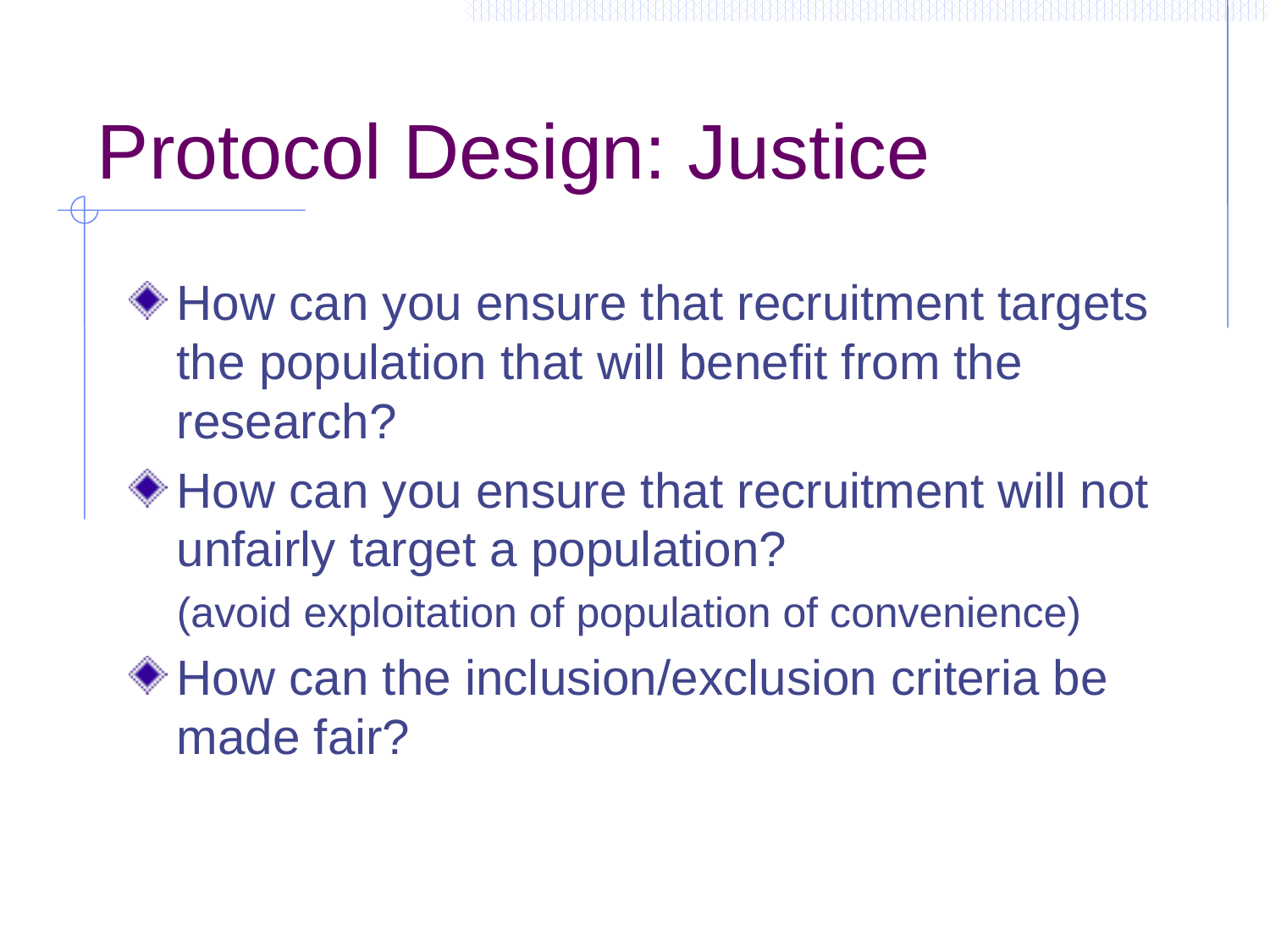

# Protocol Design: Justice
How can you ensure that recruitment targets the population that will benefit from the research?
How can you ensure that recruitment will not unfairly target a population?
	(avoid exploitation of population of convenience)
How can the inclusion/exclusion criteria be made fair?